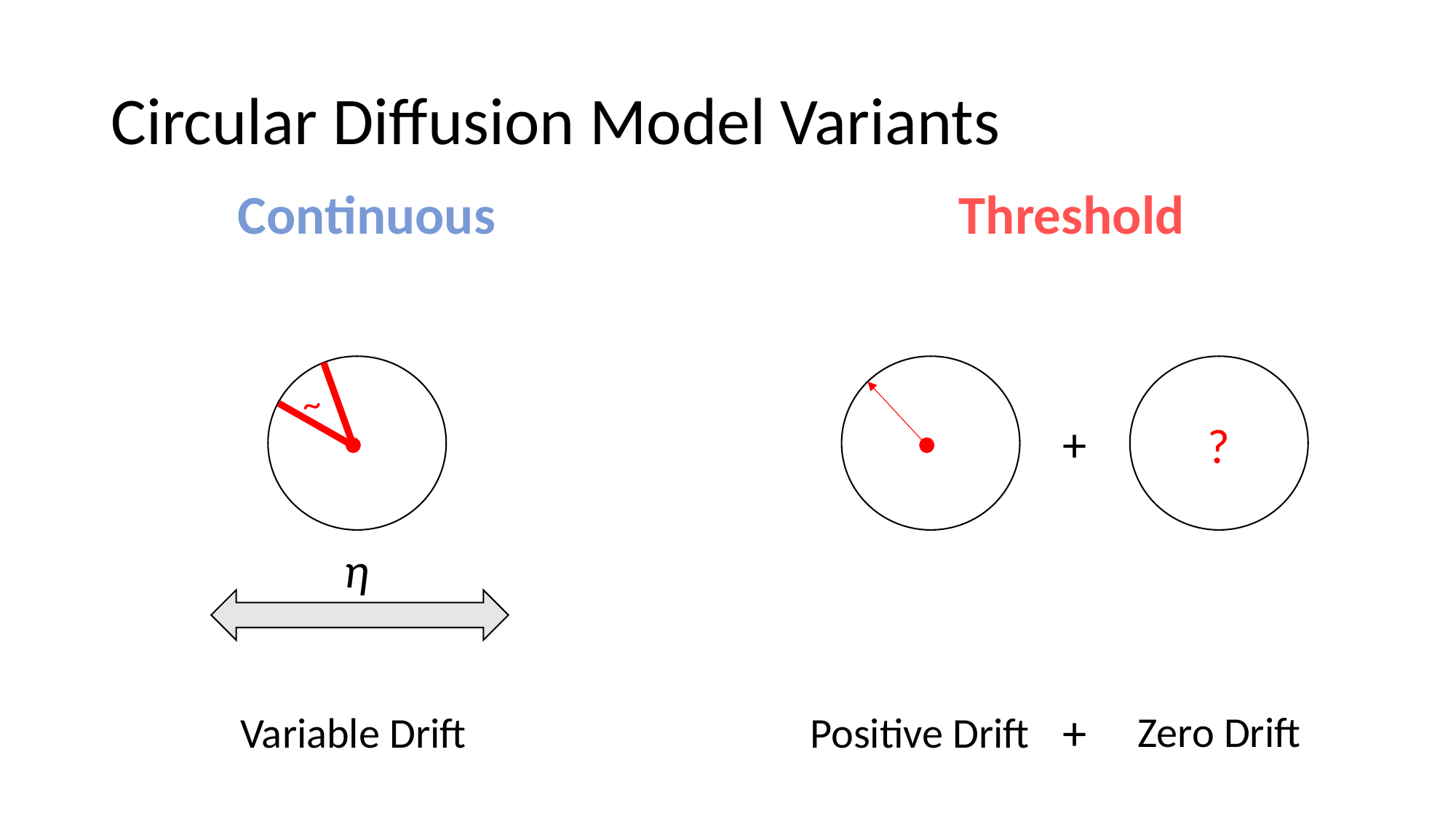

# Circular Diffusion Model Variants
Continuous
Threshold

~
+
?

η

+
Zero Drift
Variable Drift
Positive Drift